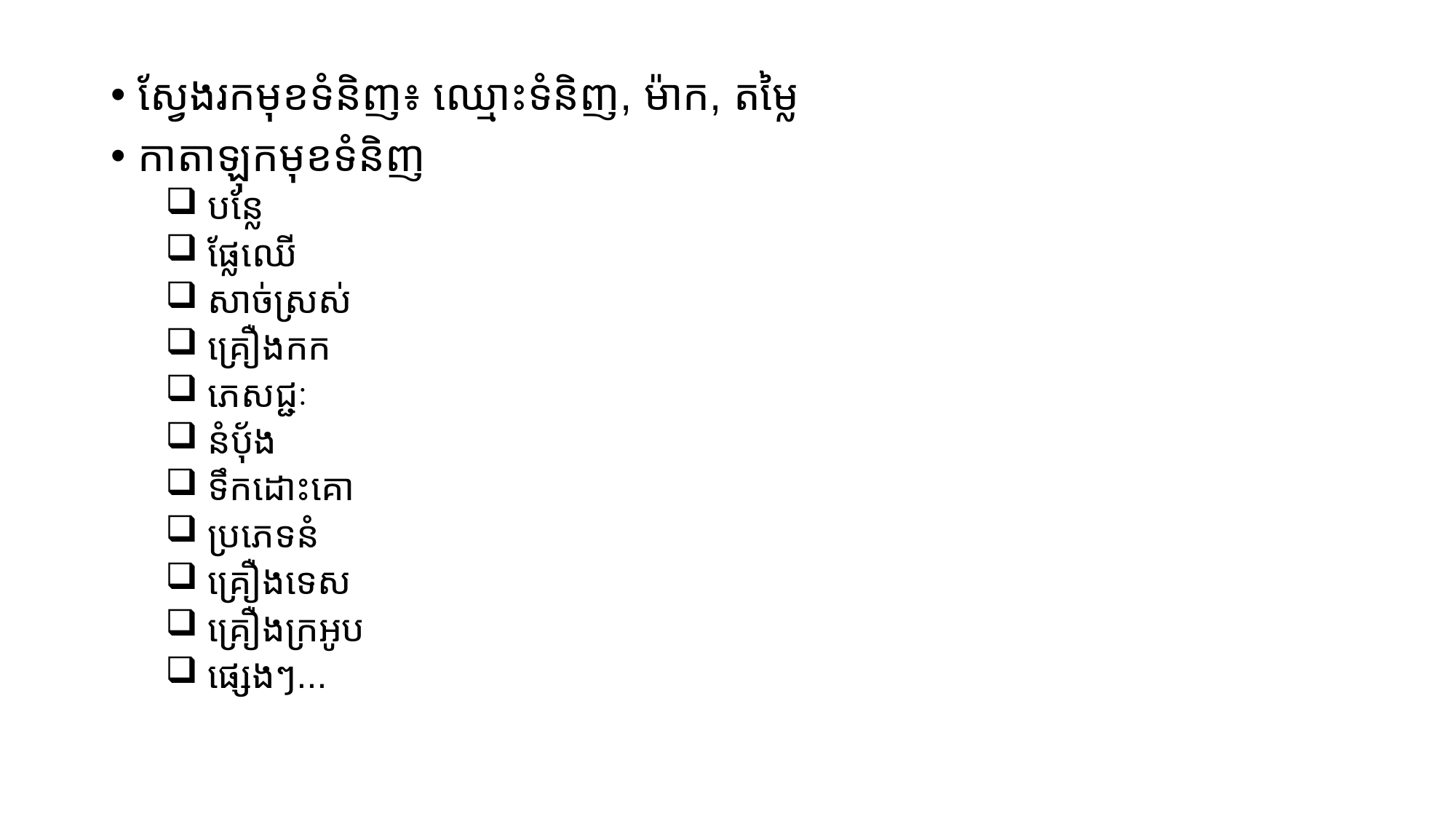

ស្វែងរកមុខទំនិញ៖ ឈ្មោះទំនិញ, ម៉ាក, តម្លៃ
កាតាឡុកមុខទំនិញ
​ បន្លែ
 ផ្លែឈើ
 សាច់ស្រស់
 គ្រឿងកក
 ភេសជ្ជៈ
 នំប៉័ង
 ទឹកដោះគោ
 ប្រភេទនំ
 គ្រឿងទេស
 គ្រឿងក្រអូប
 ផ្សេងៗ...